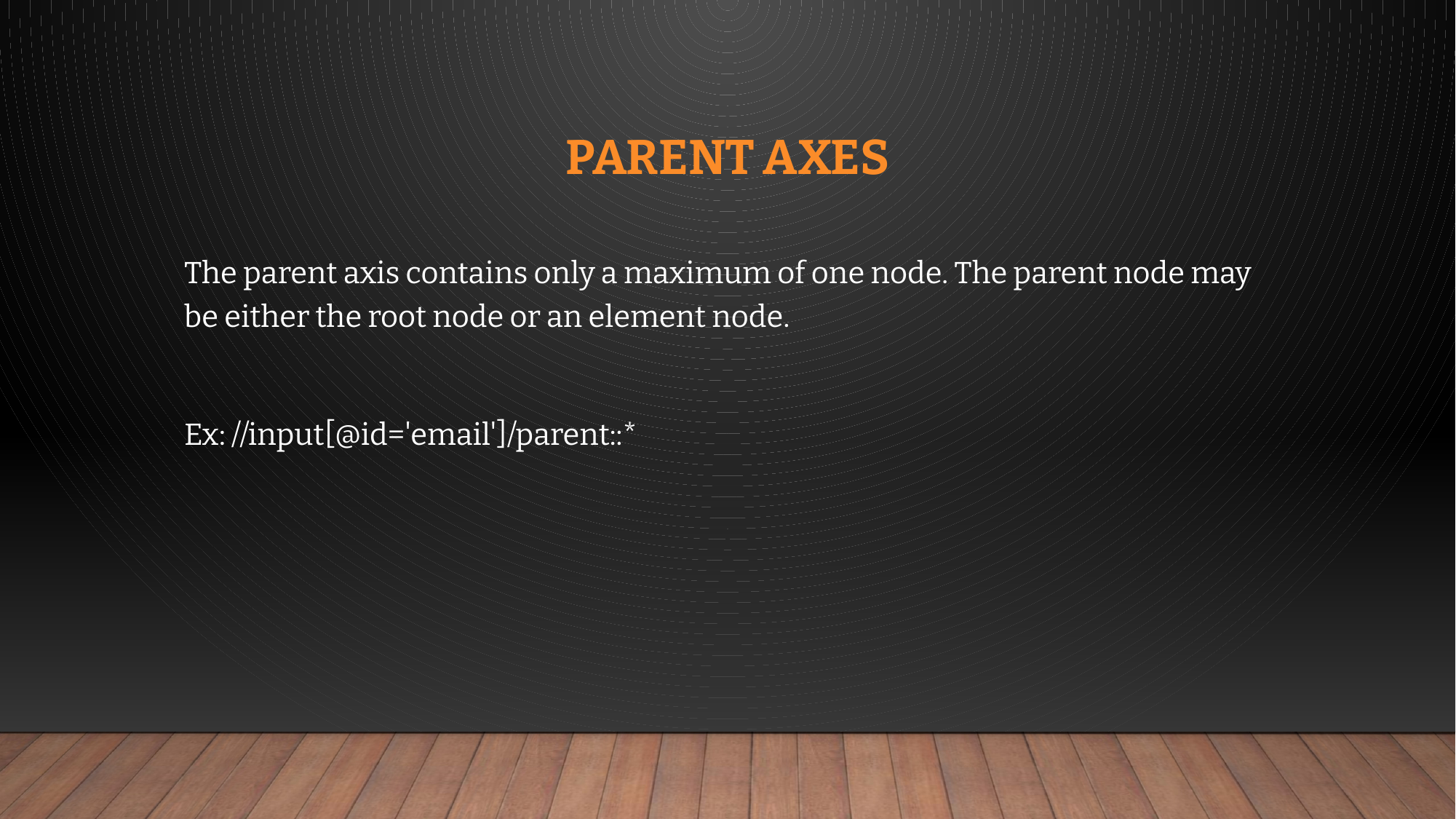

# Parent Axes
The parent axis contains only a maximum of one node. The parent node may be either the root node or an element node.

Ex: //input[@id='email']/parent::*